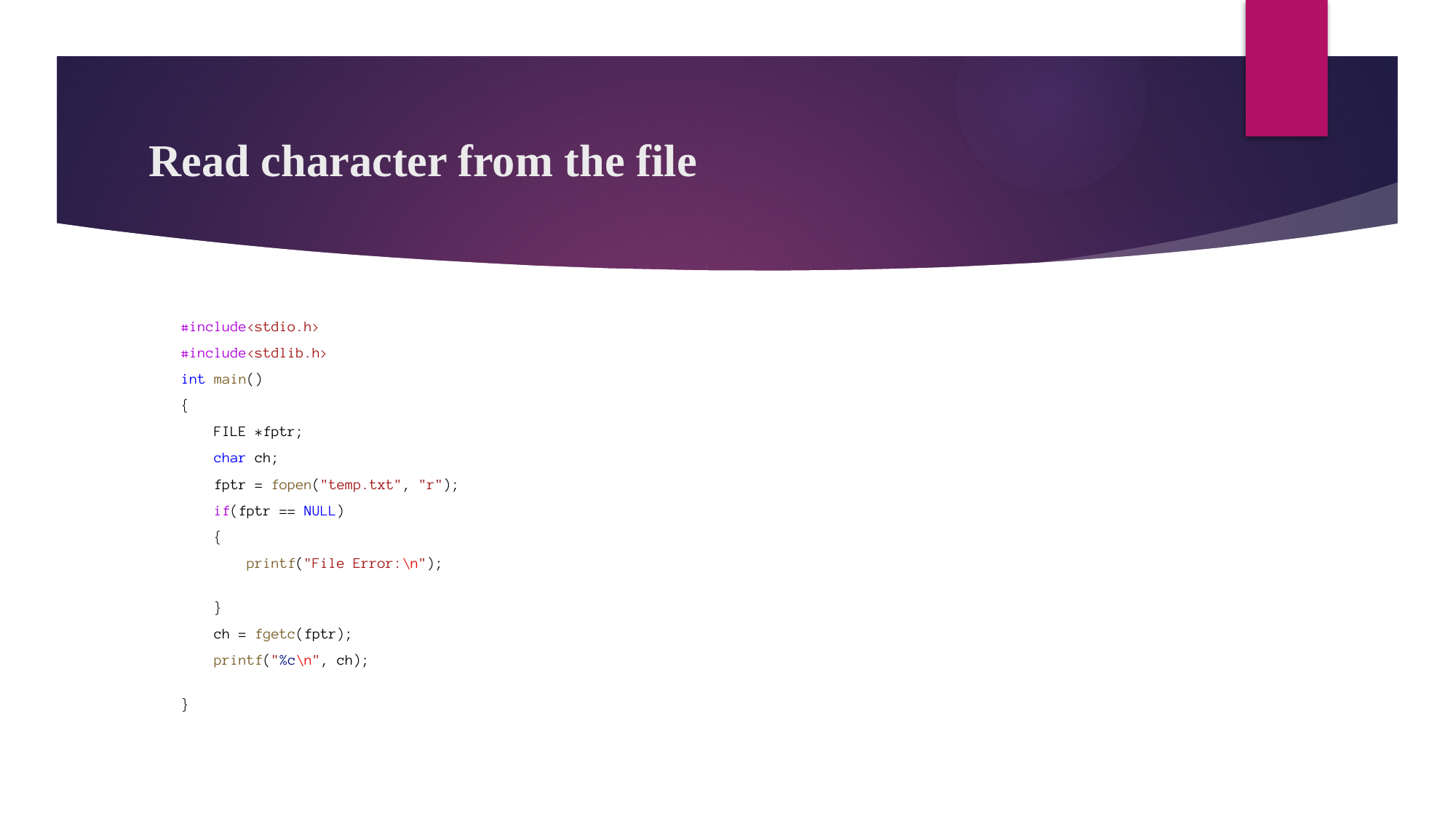

# Read character from the file
    #include<stdio.h>
    #include<stdlib.h>
    int main()
    {
        FILE *fptr;
        char ch;
        fptr = fopen("temp.txt", "r");
        if(fptr == NULL)
        {
            printf("File Error:\n");
        }
        ch = fgetc(fptr);
        printf("%c\n", ch);
    }